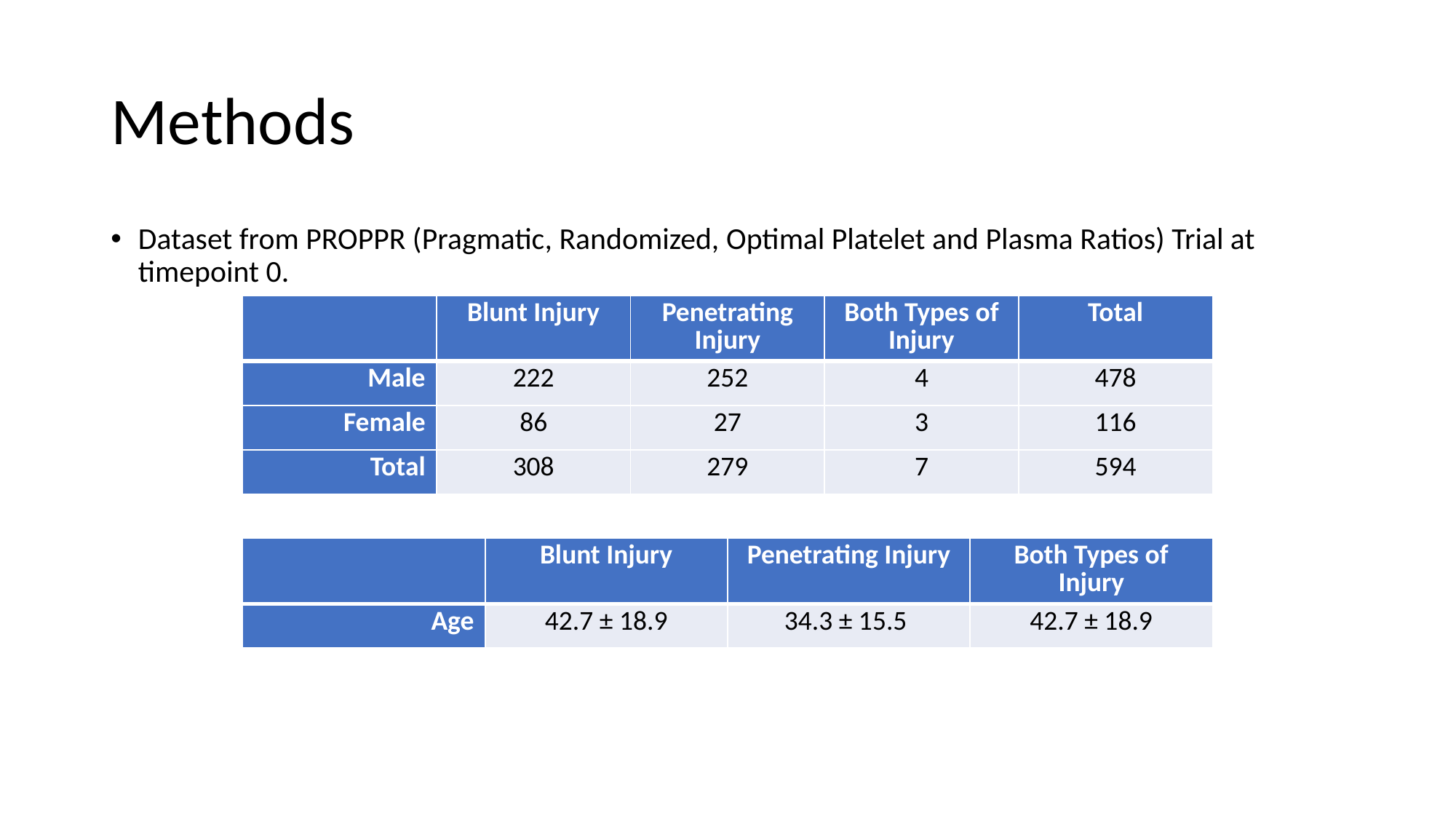

# Methods
Dataset from PROPPR (Pragmatic, Randomized, Optimal Platelet and Plasma Ratios) Trial at timepoint 0.

|  | Blunt Injury | Penetrating Injury | Both Types of Injury | Total |
| --- | --- | --- | --- | --- |
| Male | 222 | 252 | 4 | 478 |
| Female | 86 | 27 | 3 | 116 |
| Total | 308 | 279 | 7 | 594 |
|  | Blunt Injury | Penetrating Injury | Both Types of Injury |
| --- | --- | --- | --- |
| Age | 42.7 ± 18.9 | 34.3 ± 15.5 | 42.7 ± 18.9 |